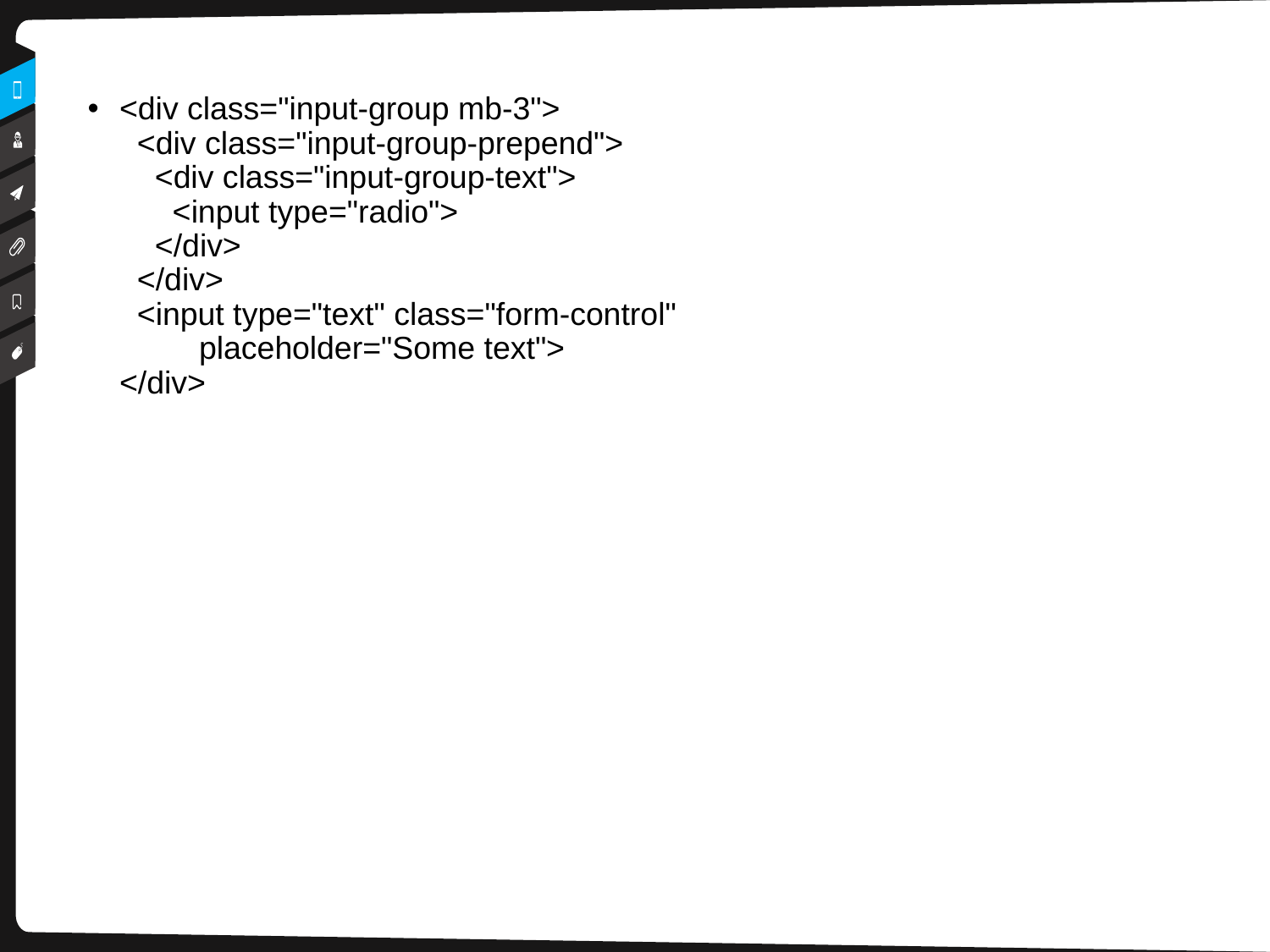

<div class="input-group mb-3">
  <div class="input-group-prepend">
    <div class="input-group-text">
      <input type="radio">
    </div>
  </div>
  <input type="text" class="form-control" 
         placeholder="Some text">
</div>